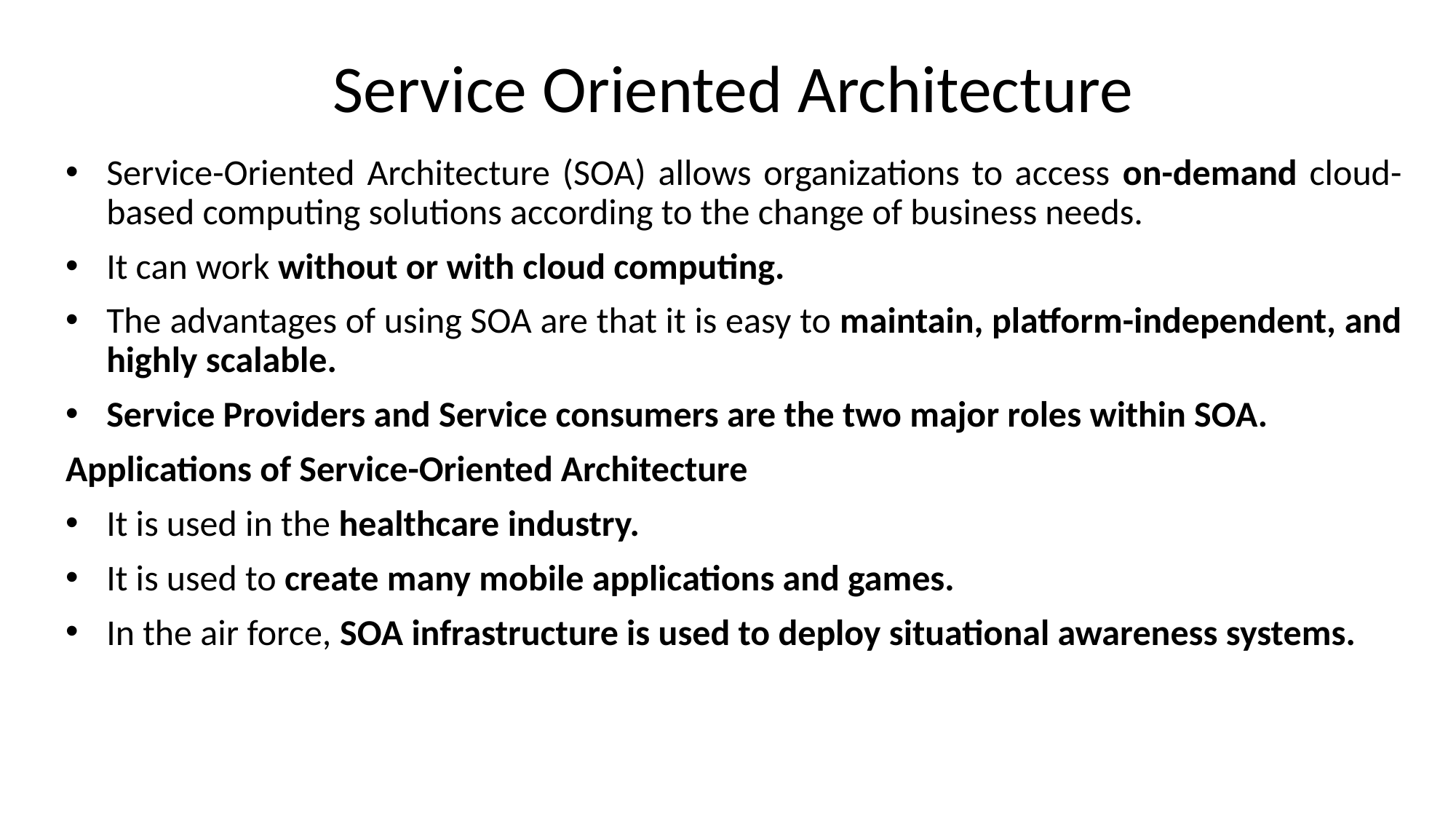

# Service Oriented Architecture
Service-Oriented Architecture (SOA) allows organizations to access on-demand cloud-based computing solutions according to the change of business needs.
It can work without or with cloud computing.
The advantages of using SOA are that it is easy to maintain, platform-independent, and highly scalable.
Service Providers and Service consumers are the two major roles within SOA.
Applications of Service-Oriented Architecture
It is used in the healthcare industry.
It is used to create many mobile applications and games.
In the air force, SOA infrastructure is used to deploy situational awareness systems.